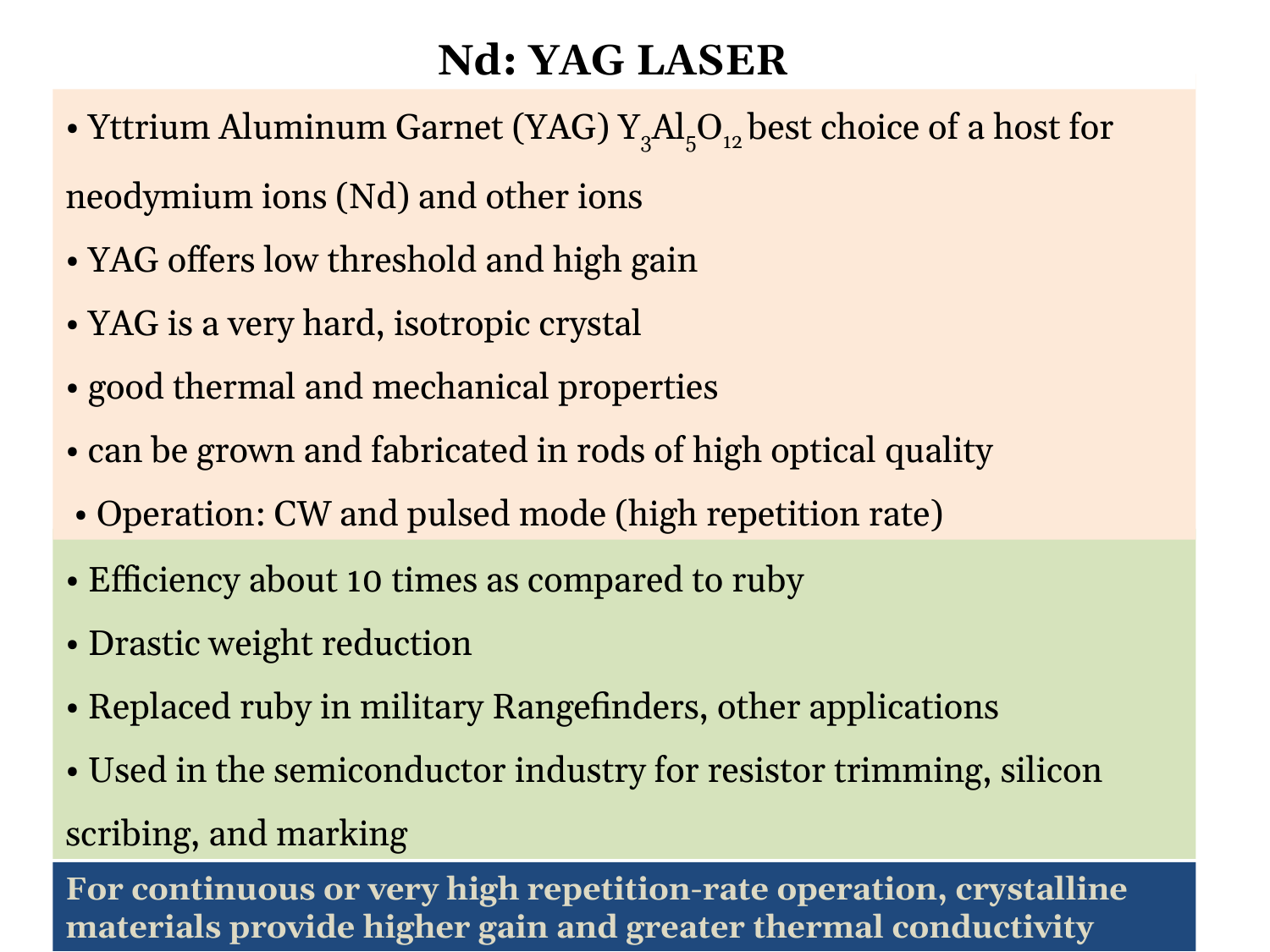

Nd: YAG LASER
• Yttrium Aluminum Garnet (YAG) Y3Al5O12 best choice of a host for  neodymium ions (Nd) and other ions
• YAG offers low threshold and high gain
• YAG is a very hard, isotropic crystal
• good thermal and mechanical properties
• can be grown and fabricated in rods of high optical quality
 • Operation: CW and pulsed mode (high repetition rate)
• Efficiency about 10 times as compared to ruby
• Drastic weight reduction
• Replaced ruby in military Rangefinders, other applications
• Used in the semiconductor industry for resistor trimming, silicon  scribing, and marking
For continuous or very high repetition-rate operation, crystalline  materials provide higher gain and greater thermal conductivity